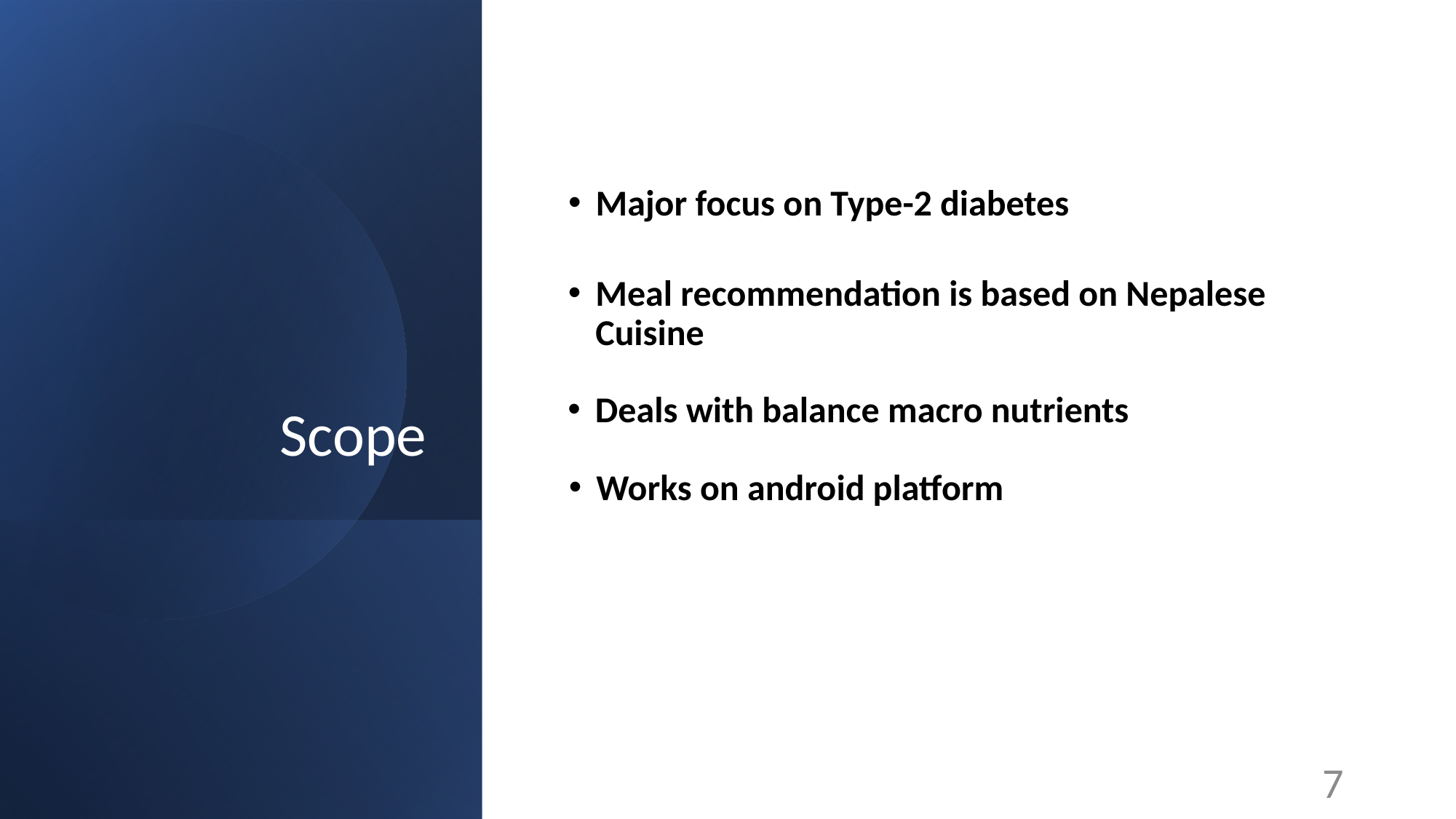

# Scope

Major focus on Type-2 diabetes
Meal recommendation is based on Nepalese Cuisine

Deals with balance macro nutrients

Works on android platform
7